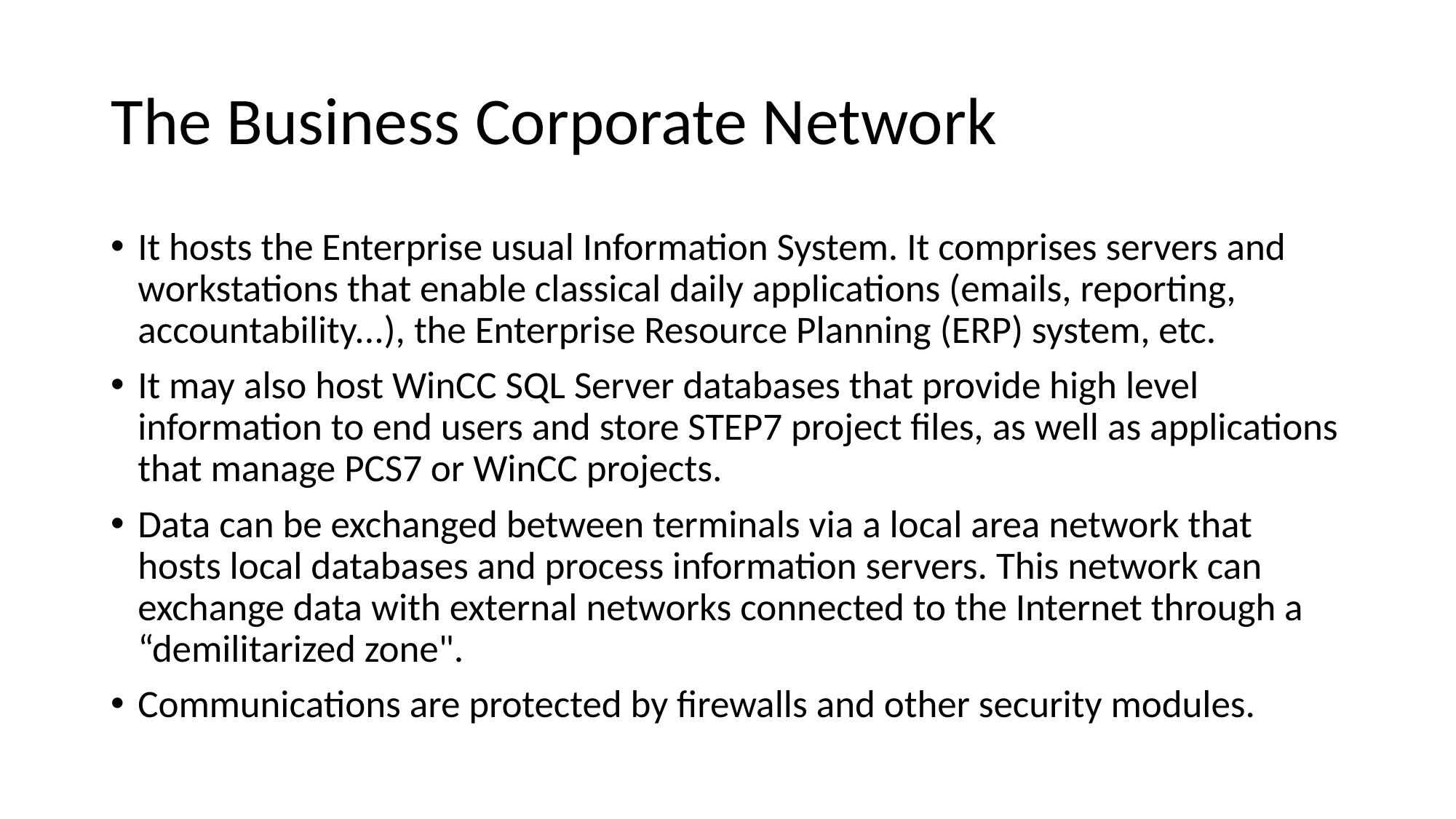

# The Business Corporate Network
It hosts the Enterprise usual Information System. It comprises servers and workstations that enable classical daily applications (emails, reporting, accountability...), the Enterprise Resource Planning (ERP) system, etc.
It may also host WinCC SQL Server databases that provide high level information to end users and store STEP7 project ﬁles, as well as applications that manage PCS7 or WinCC projects.
Data can be exchanged between terminals via a local area network that hosts local databases and process information servers. This network can exchange data with external networks connected to the Internet through a “demilitarized zone".
Communications are protected by ﬁrewalls and other security modules.